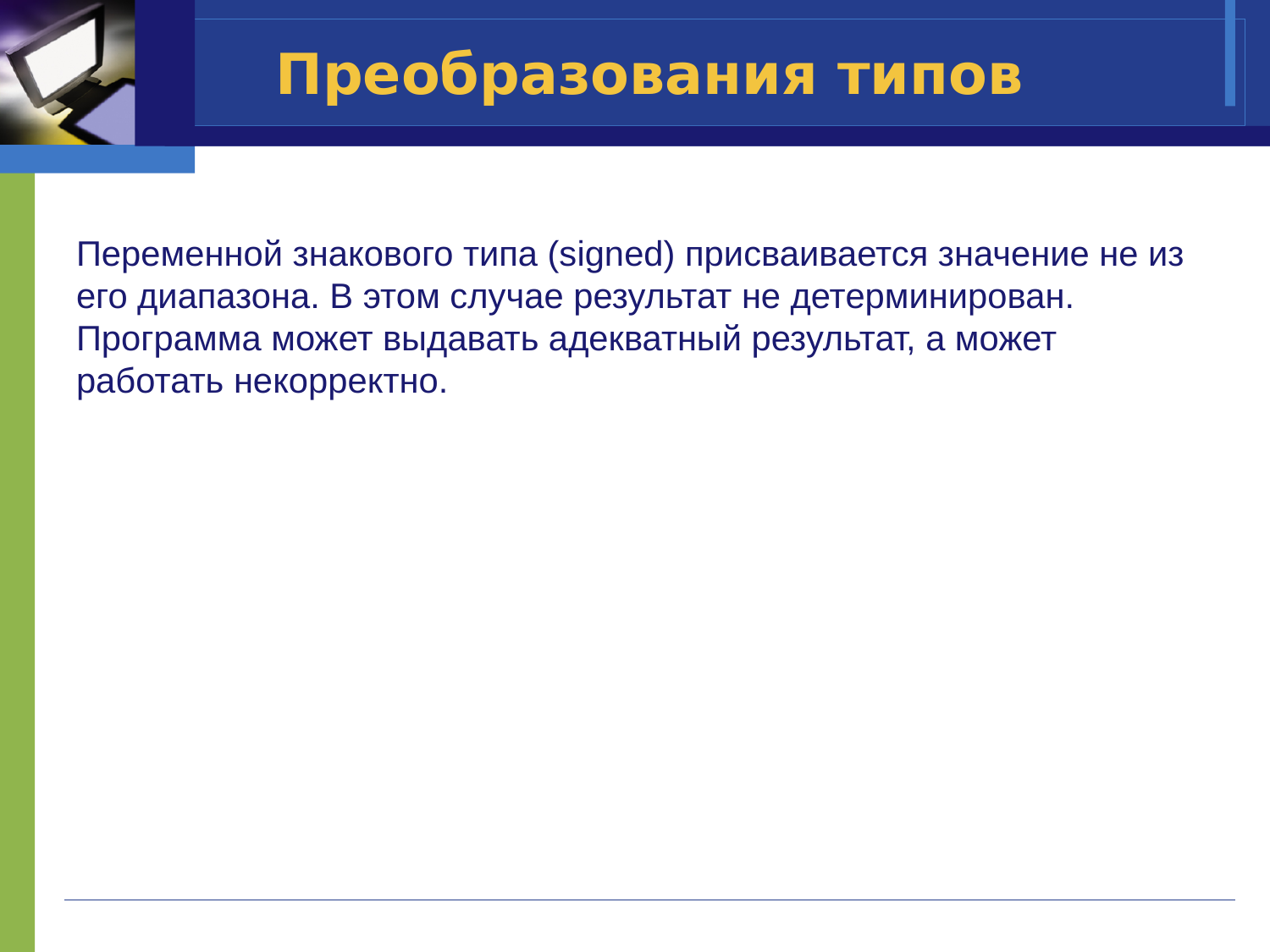

# Преобразования типов

Переменной знакового типа (signed) присваивается значение не из его диапазона. В этом случае результат не детерминирован. Программа может выдавать адекватный результат, а может работать некорректно.